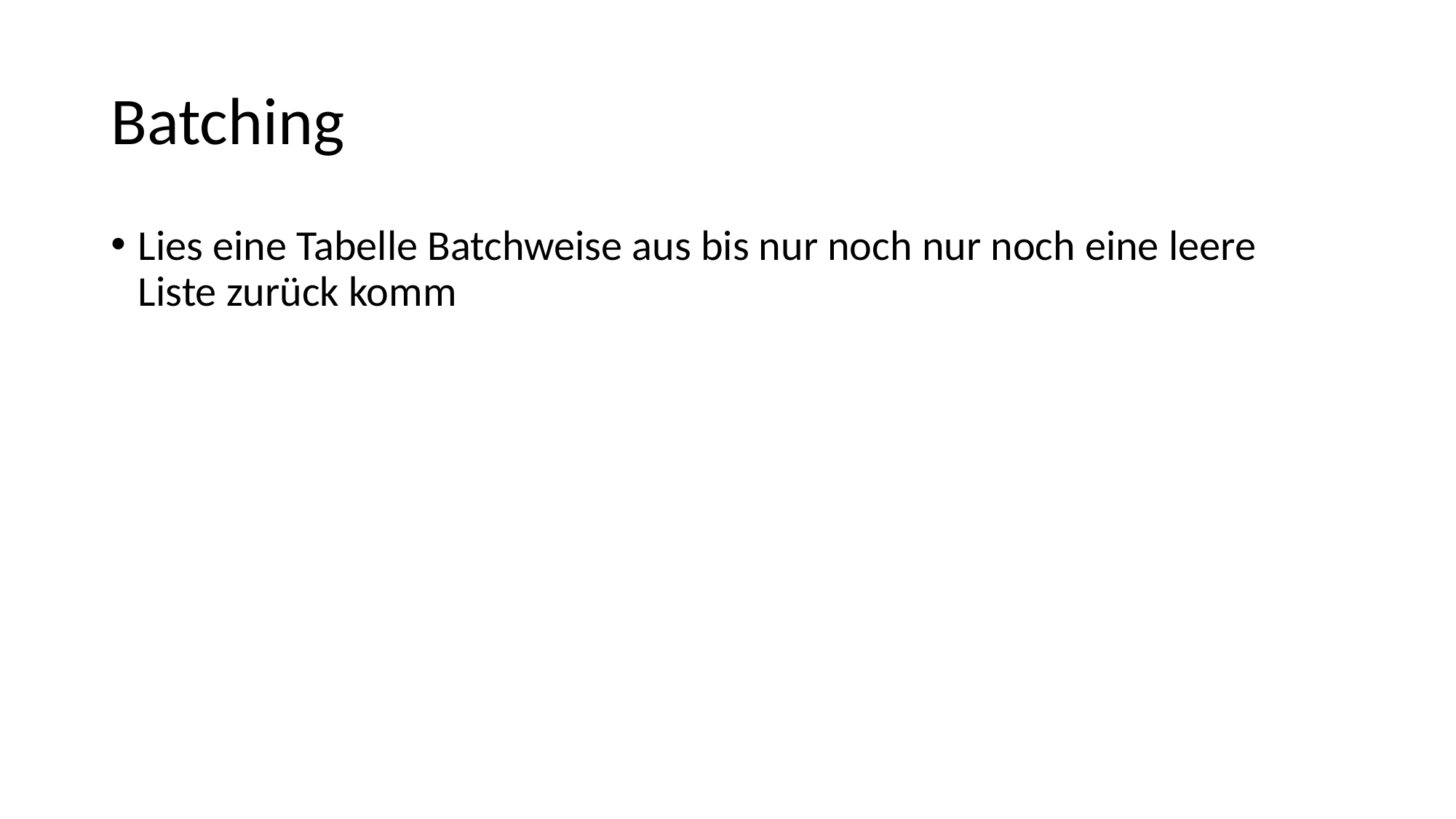

# Batching
Lies eine Tabelle Batchweise aus bis nur noch nur noch eine leere Liste zurück komm